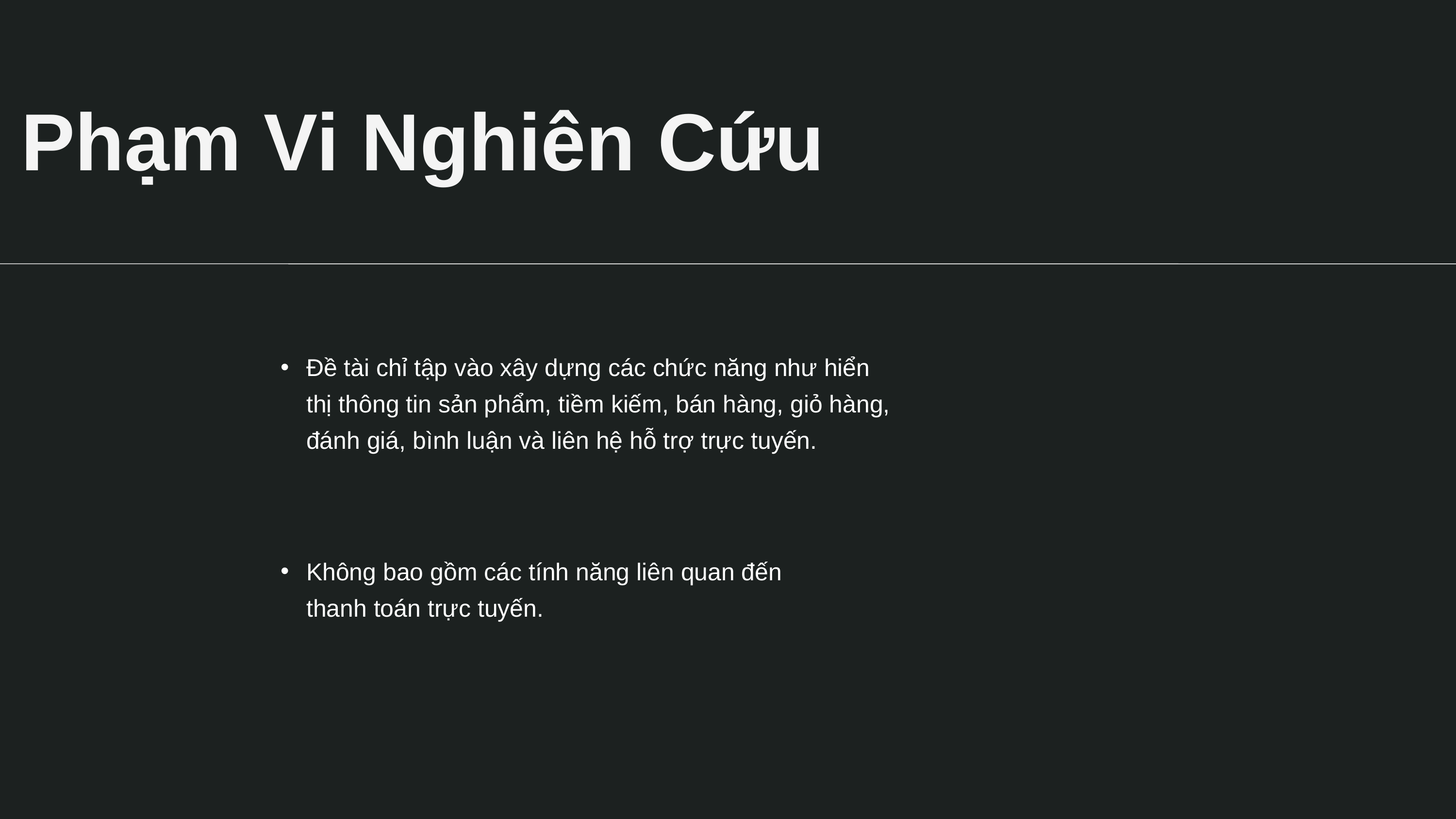

Phạm Vi Nghiên Cứu

Đề tài chỉ tập vào xây dựng các chức năng như hiển thị thông tin sản phẩm, tiềm kiếm, bán hàng, giỏ hàng, đánh giá, bình luận và liên hệ hỗ trợ trực tuyến.
Không bao gồm các tính năng liên quan đến thanh toán trực tuyến.